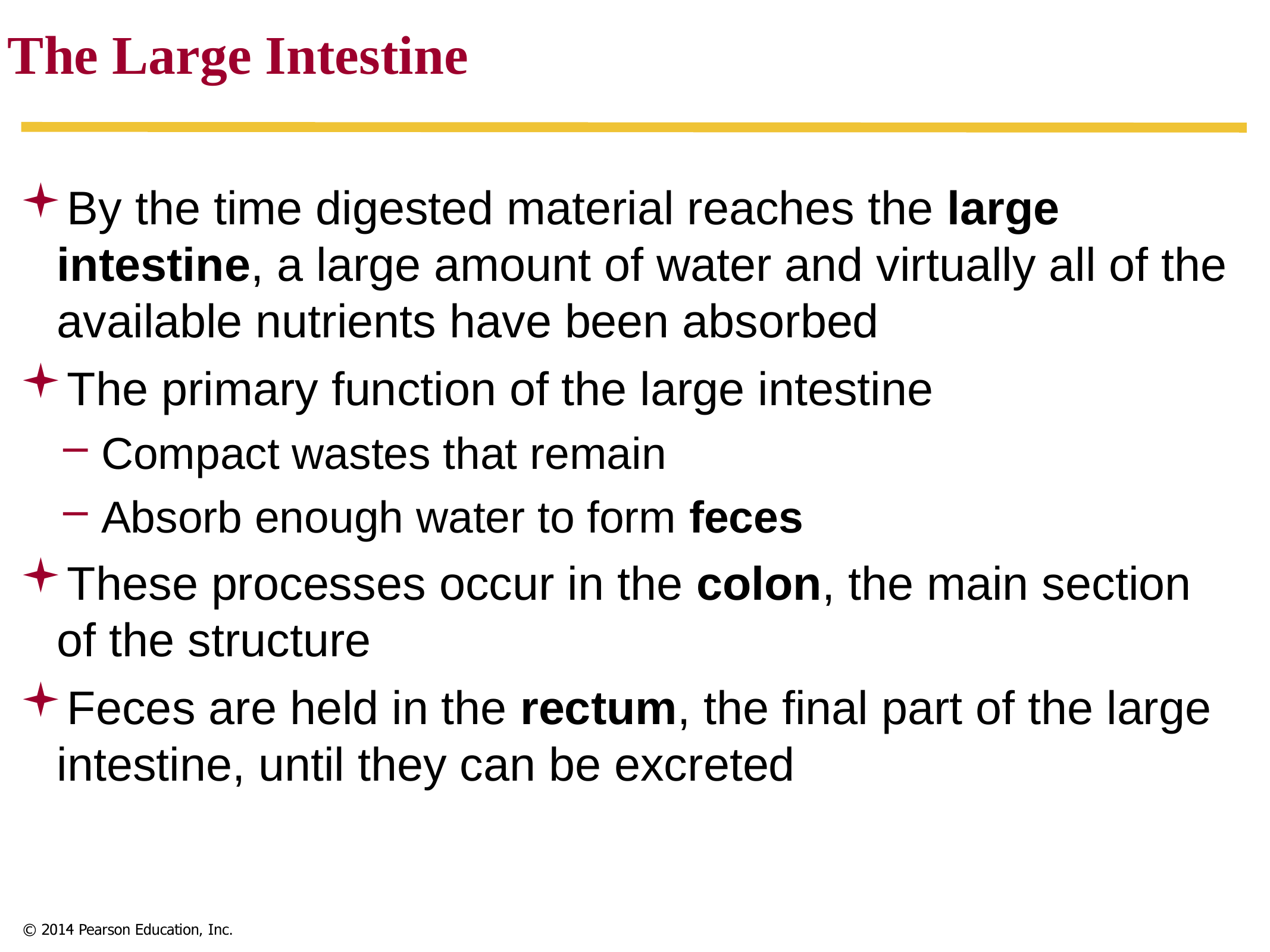

The Large Intestine

By the time digested material reaches the large intestine, a large amount of water and virtually all of the available nutrients have been absorbed
The primary function of the large intestine
Compact wastes that remain
Absorb enough water to form feces
These processes occur in the colon, the main section of the structure
Feces are held in the rectum, the final part of the large intestine, until they can be excreted